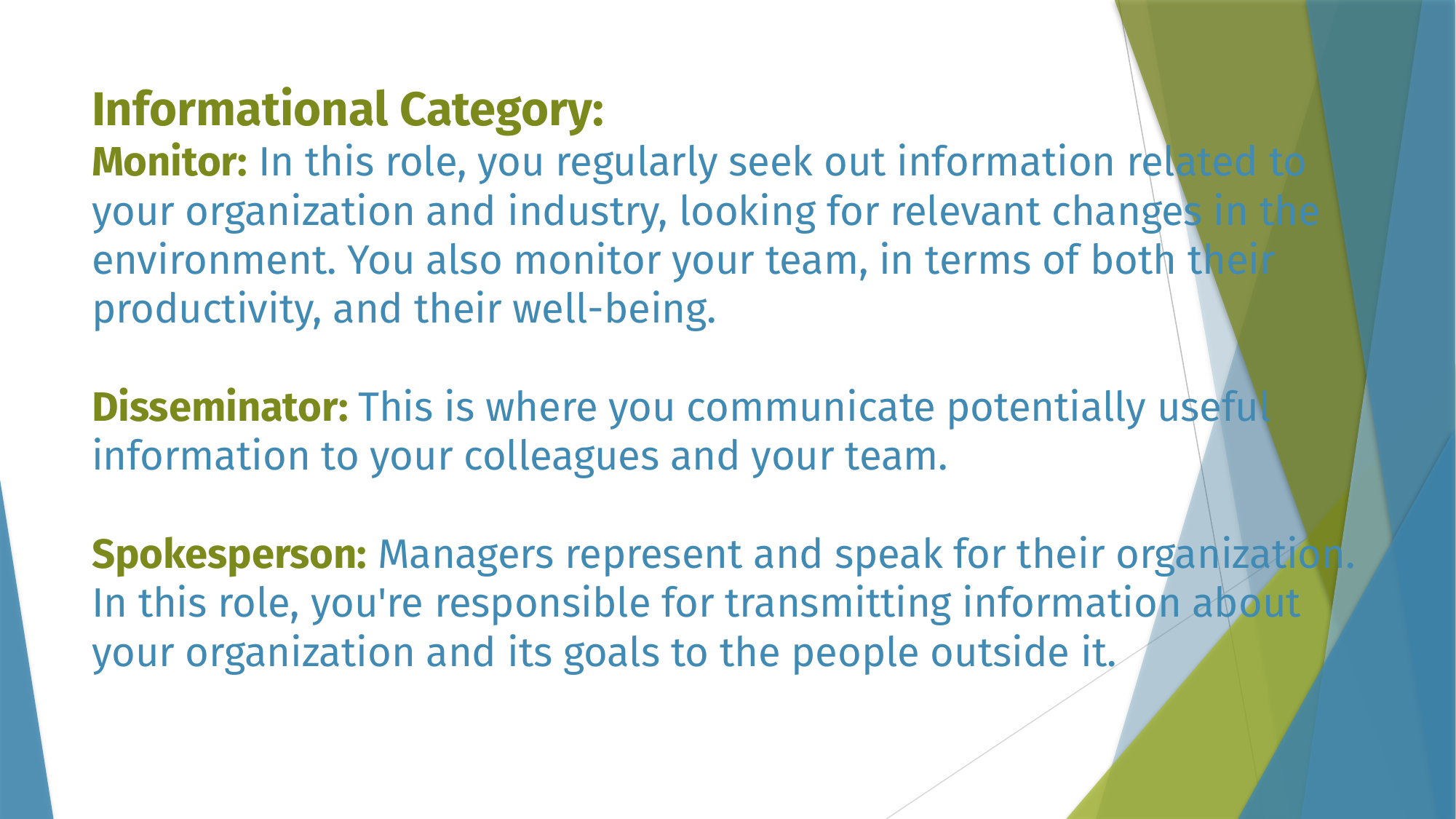

# Informational Category: Monitor: In this role, you regularly seek out information related to your organization and industry, looking for relevant changes in the environment. You also monitor your team, in terms of both their productivity, and their well-being. Disseminator: This is where you communicate potentially useful information to your colleagues and your team. Spokesperson: Managers represent and speak for their organization. In this role, you're responsible for transmitting information about your organization and its goals to the people outside it.